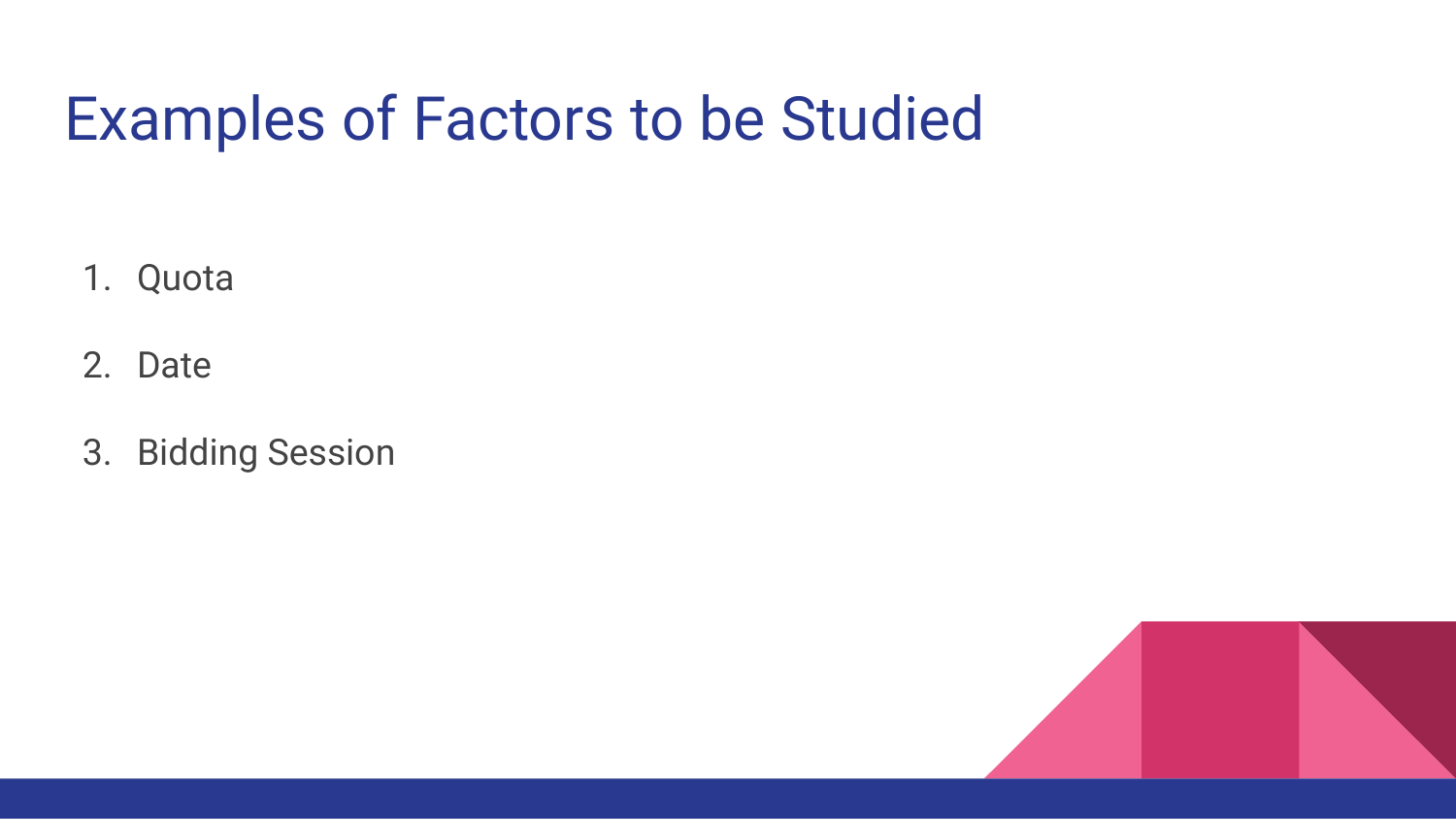

# Examples of Factors to be Studied
Quota
Date
Bidding Session